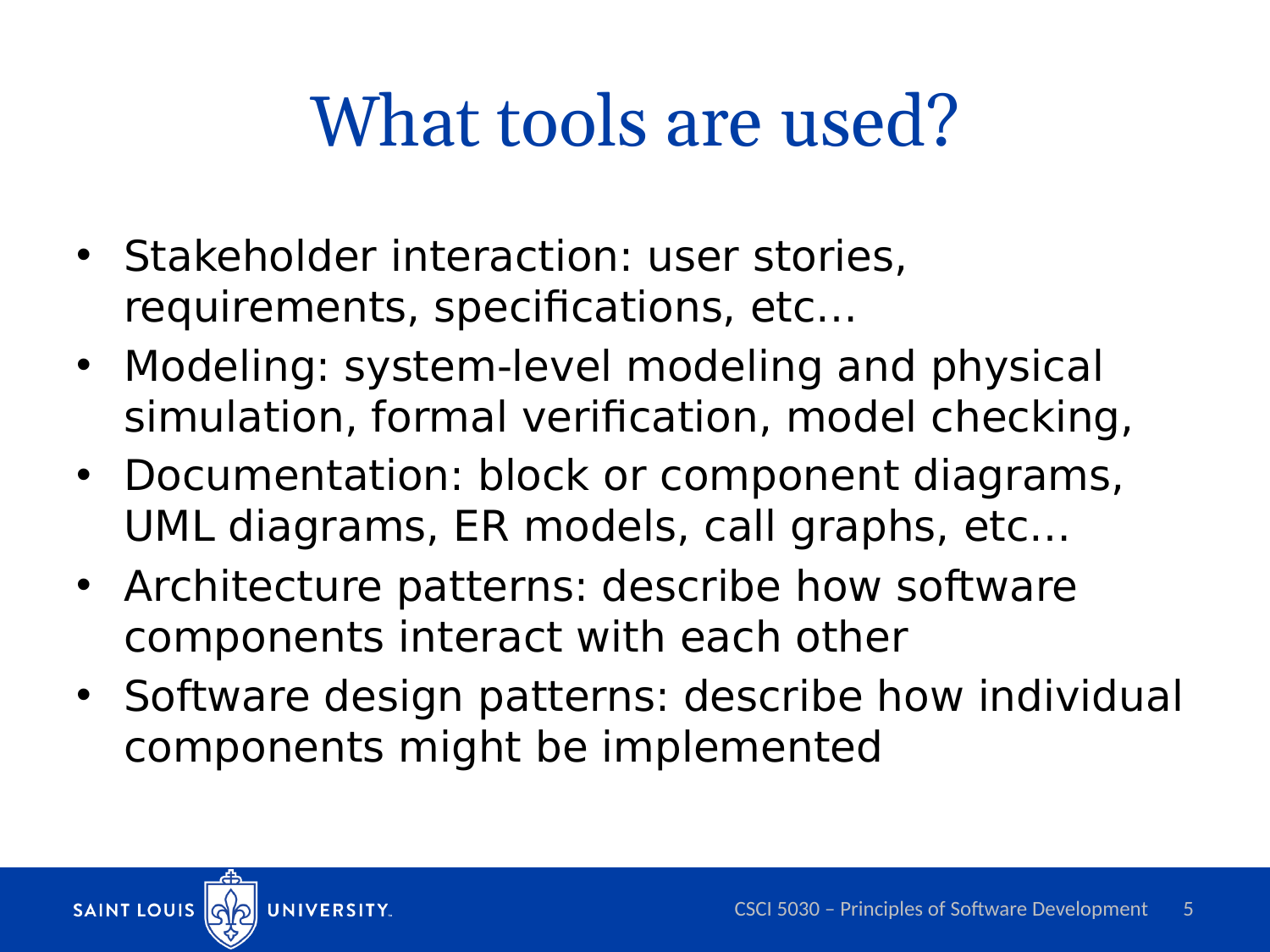

# What tools are used?
Stakeholder interaction: user stories, requirements, specifications, etc…
Modeling: system-level modeling and physical simulation, formal verification, model checking,
Documentation: block or component diagrams, UML diagrams, ER models, call graphs, etc…
Architecture patterns: describe how software components interact with each other
Software design patterns: describe how individual components might be implemented
CSCI 5030 – Principles of Software Development
5